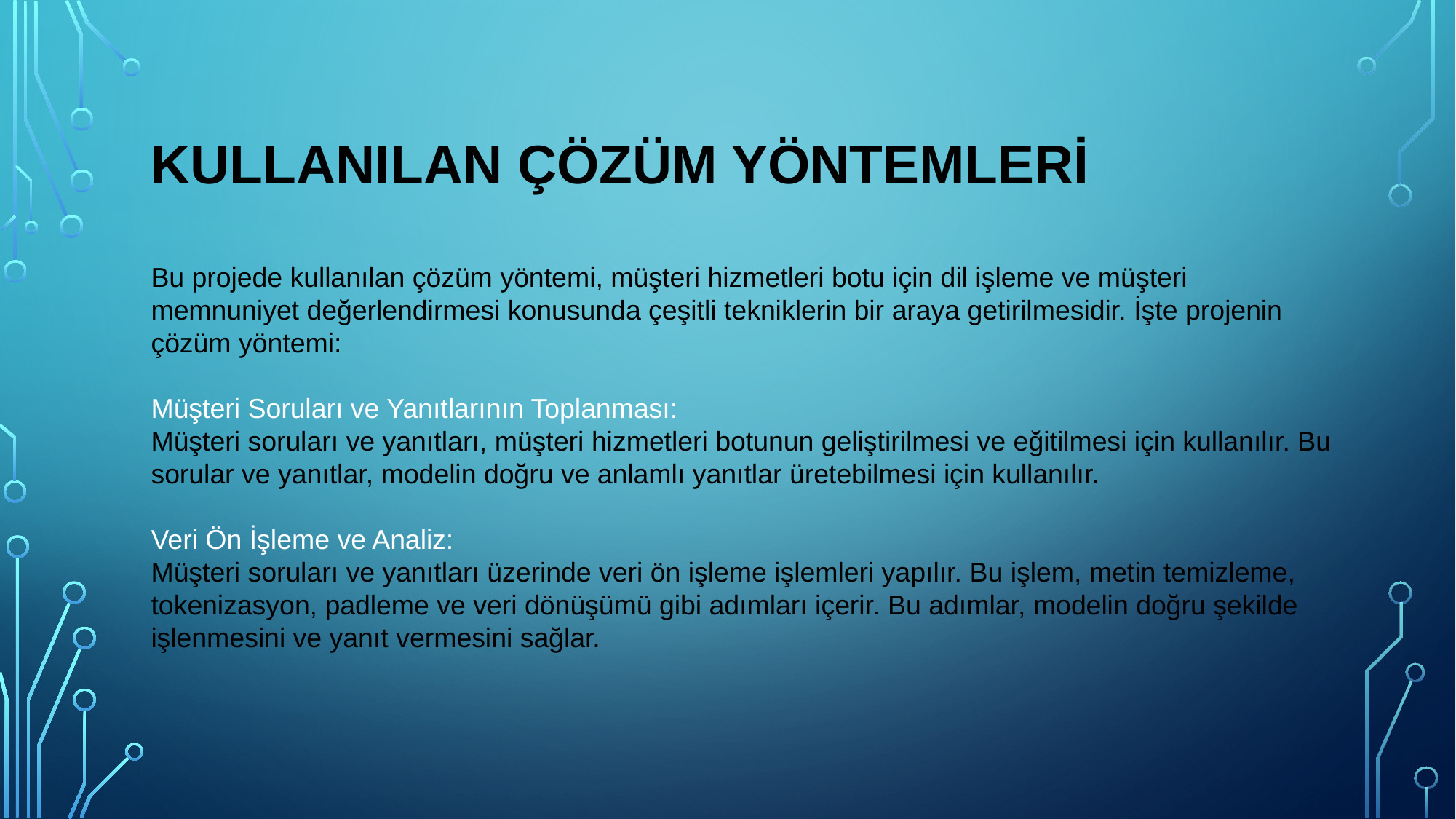

KULLANILAN ÇÖZÜM YÖNTEMLERİ

Bu projede kullanılan çözüm yöntemi, müşteri hizmetleri botu için dil işleme ve müşteri memnuniyet değerlendirmesi konusunda çeşitli tekniklerin bir araya getirilmesidir. İşte projenin çözüm yöntemi:

Müşteri Soruları ve Yanıtlarının Toplanması:
Müşteri soruları ve yanıtları, müşteri hizmetleri botunun geliştirilmesi ve eğitilmesi için kullanılır. Bu sorular ve yanıtlar, modelin doğru ve anlamlı yanıtlar üretebilmesi için kullanılır.

Veri Ön İşleme ve Analiz:
Müşteri soruları ve yanıtları üzerinde veri ön işleme işlemleri yapılır. Bu işlem, metin temizleme, tokenizasyon, padleme ve veri dönüşümü gibi adımları içerir. Bu adımlar, modelin doğru şekilde işlenmesini ve yanıt vermesini sağlar.